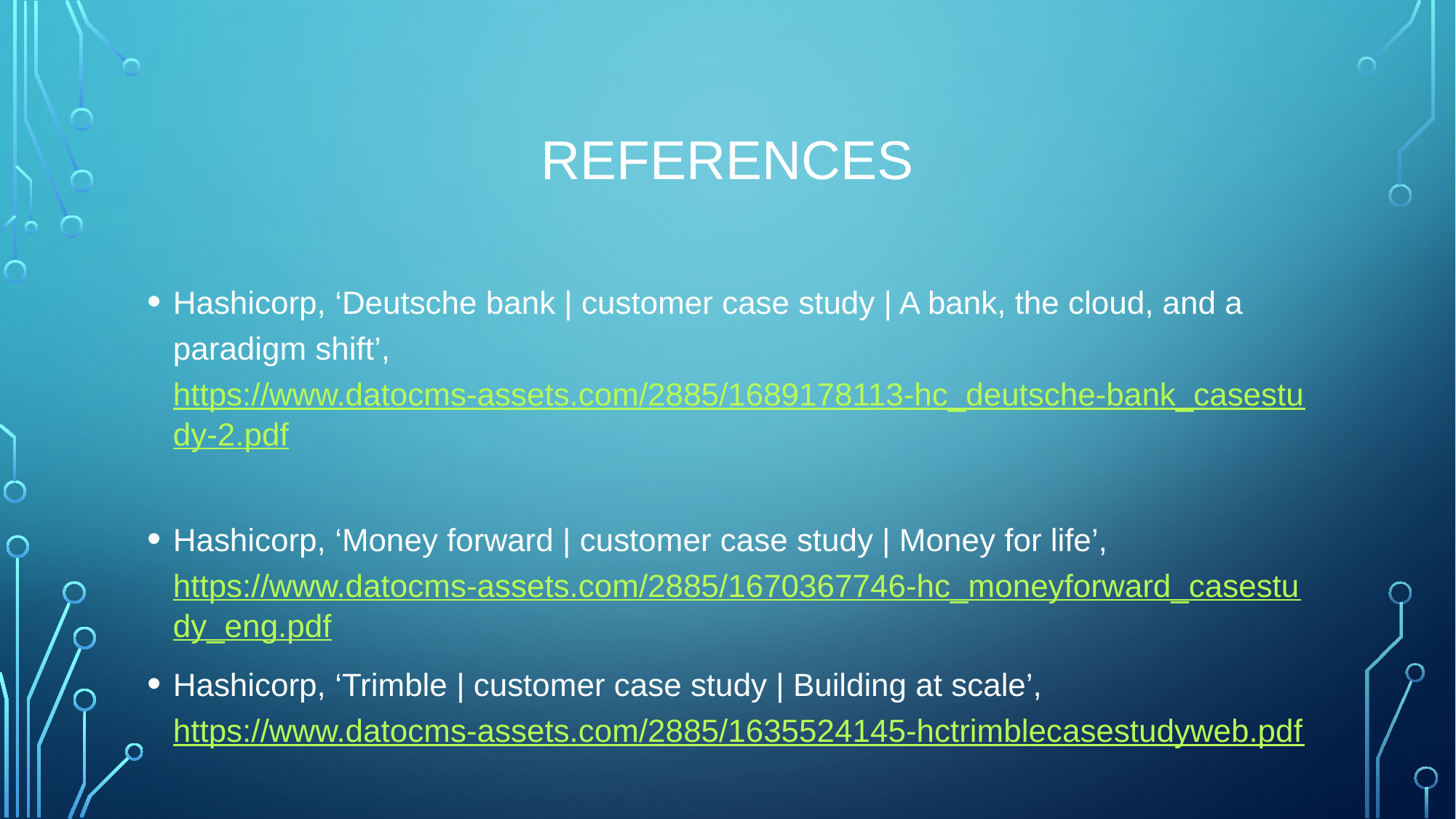

# References
Hashicorp, ‘Deutsche bank | customer case study | A bank, the cloud, and a paradigm shift’, https://www.datocms-assets.com/2885/1689178113-hc_deutsche-bank_casestudy-2.pdf
Hashicorp, ‘Money forward | customer case study | Money for life’, https://www.datocms-assets.com/2885/1670367746-hc_moneyforward_casestudy_eng.pdf
Hashicorp, ‘Trimble | customer case study | Building at scale’, https://www.datocms-assets.com/2885/1635524145-hctrimblecasestudyweb.pdf